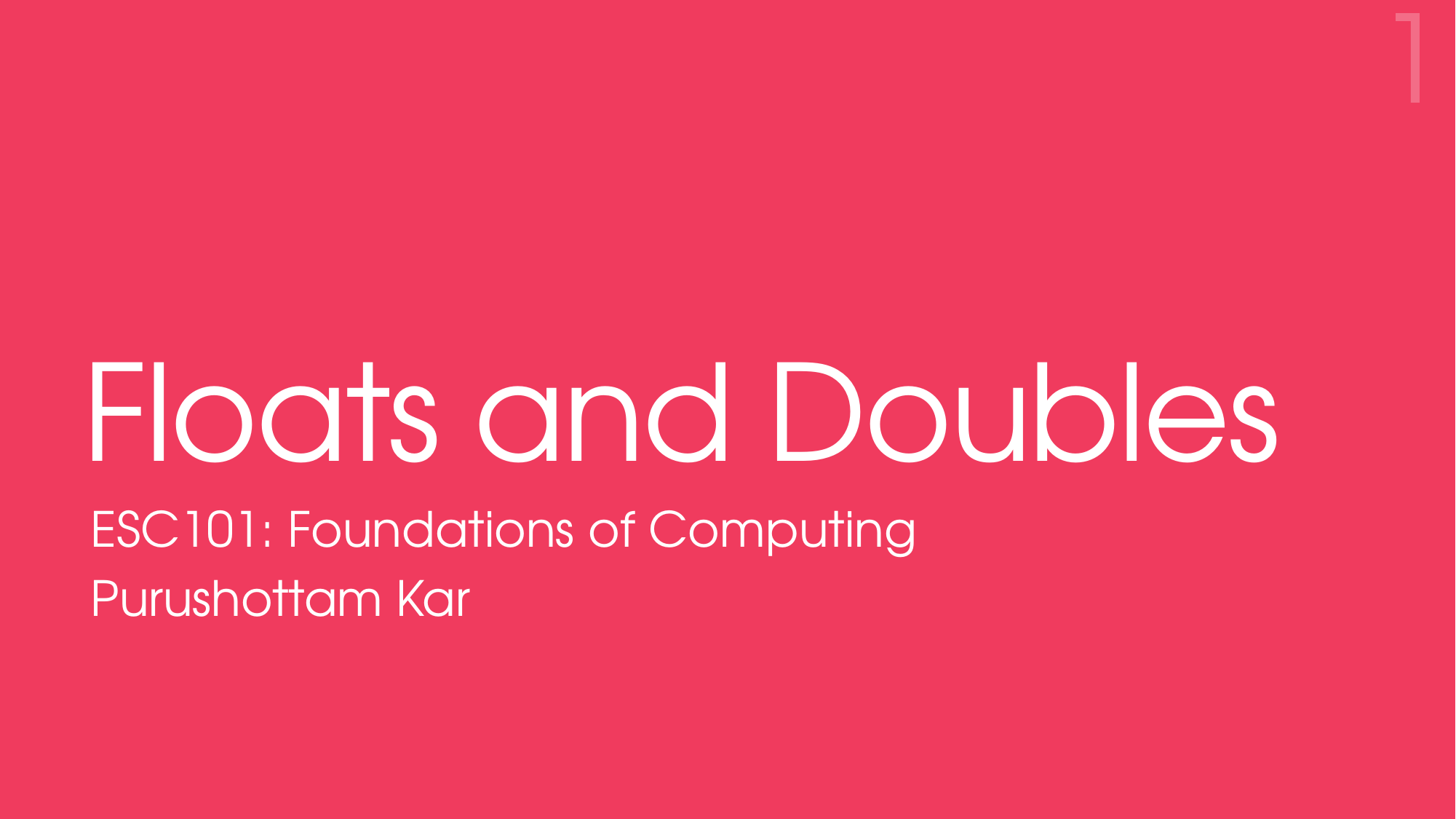

1
# Floats and Doubles
ESC101: Foundations of Computing
Purushottam Kar